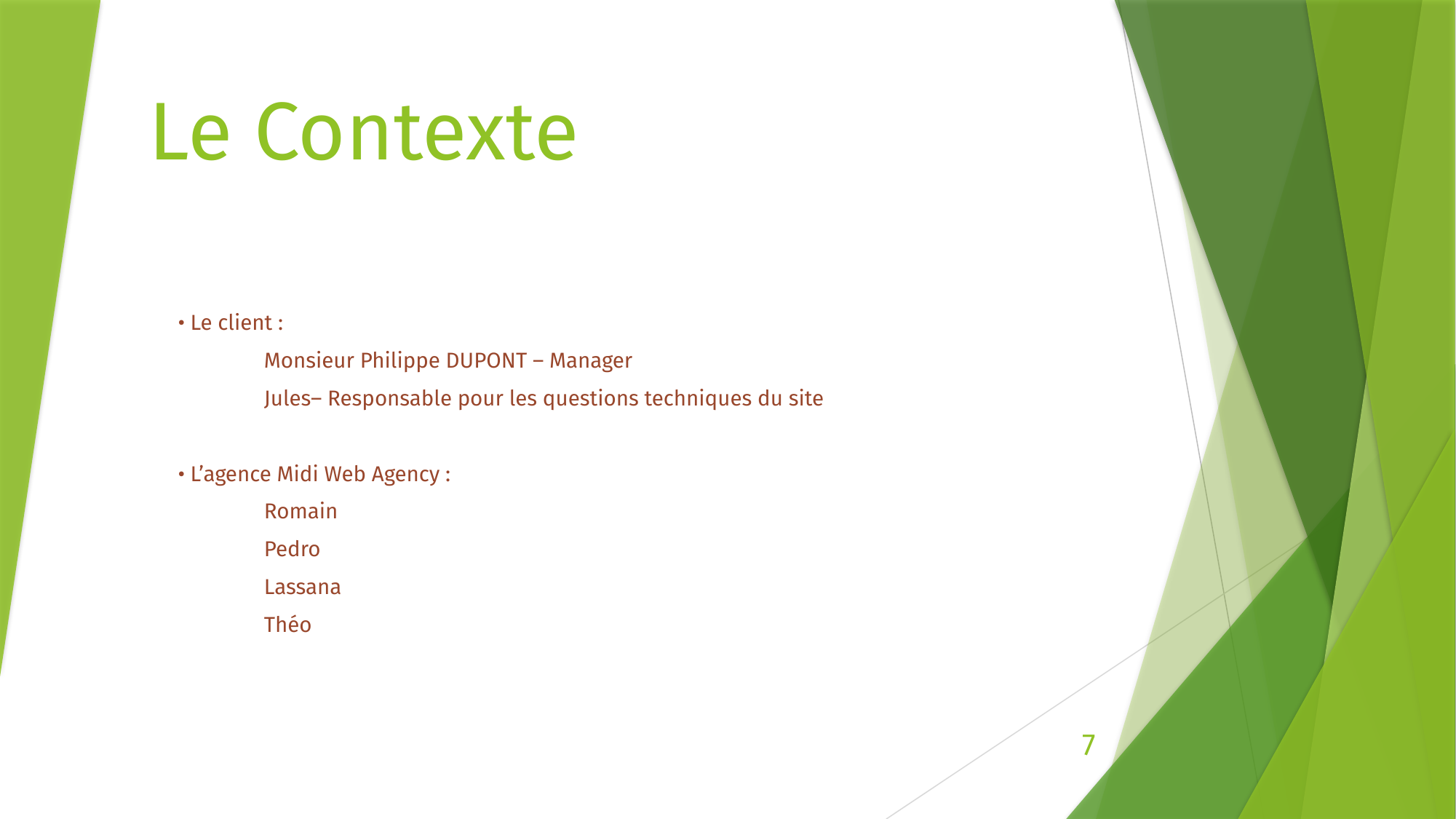

# Le Contexte
• Le client :
	Monsieur Philippe DUPONT – Manager
	Jules– Responsable pour les questions techniques du site

• L’agence Midi Web Agency :
	Romain
	Pedro
	Lassana
	Théo
7